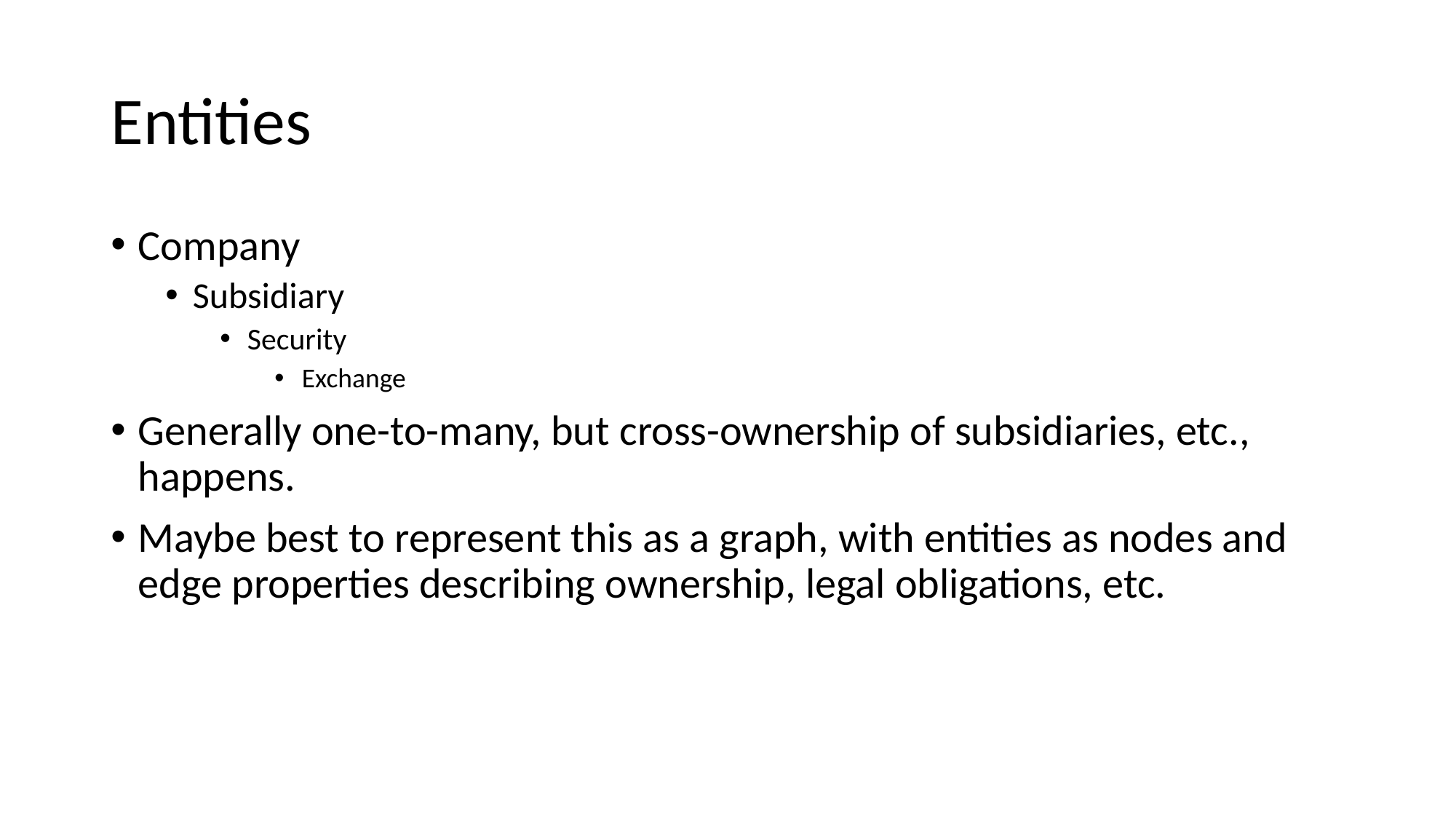

# Entities
Company
Subsidiary
Security
Exchange
Generally one-to-many, but cross-ownership of subsidiaries, etc., happens.
Maybe best to represent this as a graph, with entities as nodes and edge properties describing ownership, legal obligations, etc.